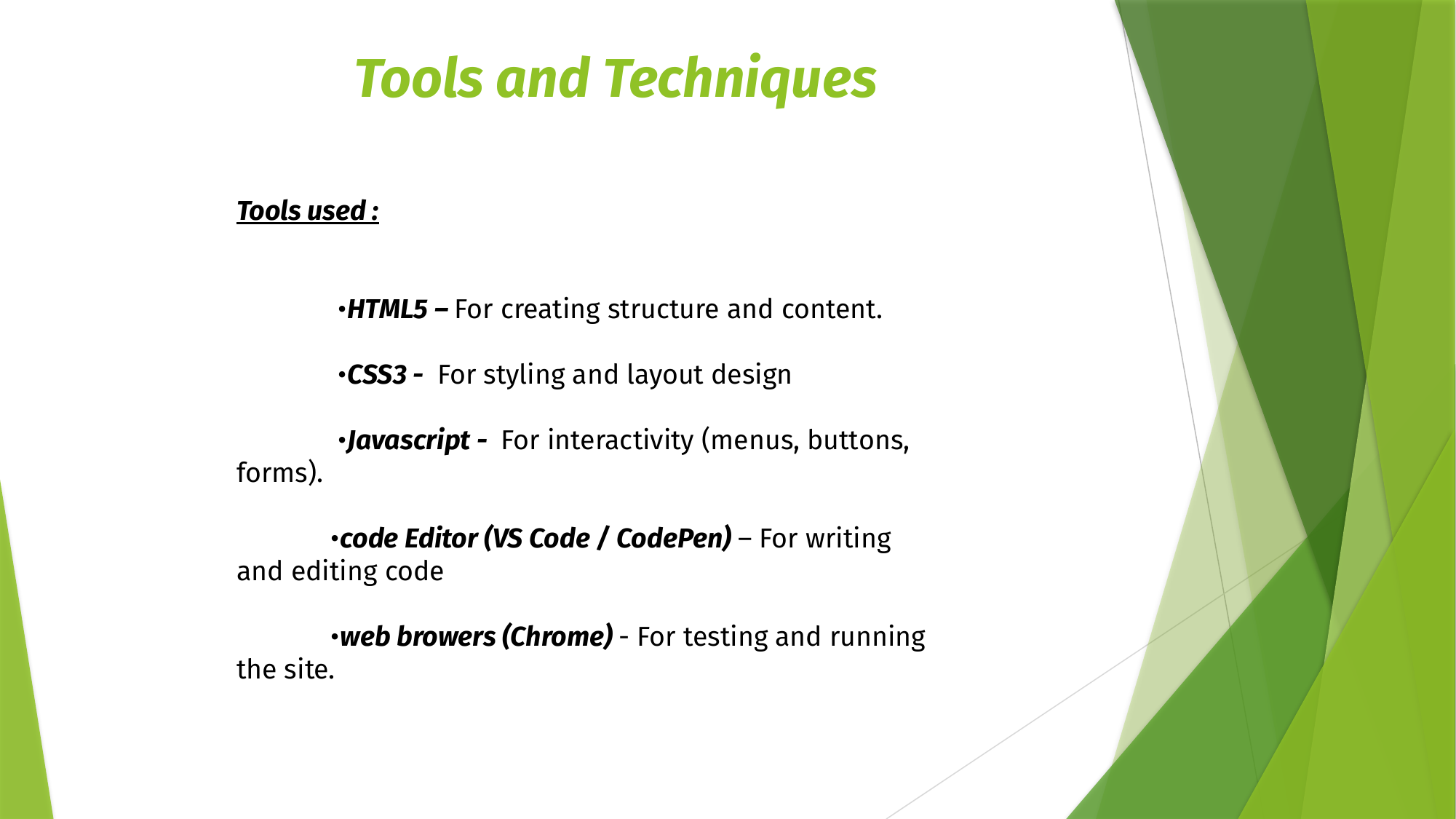

# Tools and Techniques
Tools used :

              •HTML5 – For creating structure and content.

              •CSS3 -  For styling and layout design

              •Javascript -  For interactivity (menus, buttons, forms).

             •code Editor (VS Code / CodePen) – For writing and editing code

             •web browers (Chrome) - For testing and running the site.